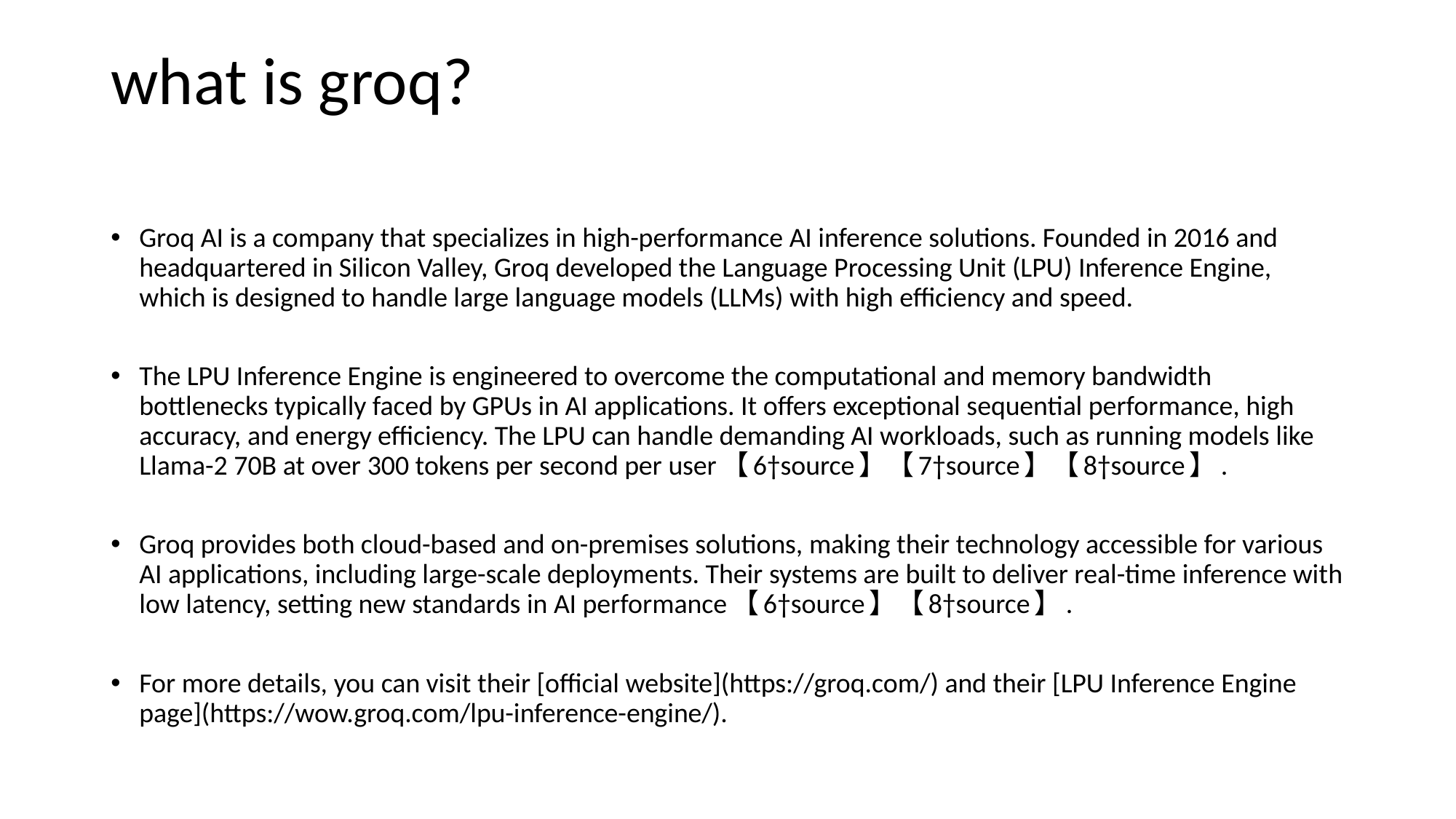

# what is groq?
Groq AI is a company that specializes in high-performance AI inference solutions. Founded in 2016 and headquartered in Silicon Valley, Groq developed the Language Processing Unit (LPU) Inference Engine, which is designed to handle large language models (LLMs) with high efficiency and speed.

The LPU Inference Engine is engineered to overcome the computational and memory bandwidth bottlenecks typically faced by GPUs in AI applications. It offers exceptional sequential performance, high accuracy, and energy efficiency. The LPU can handle demanding AI workloads, such as running models like Llama-2 70B at over 300 tokens per second per user【6†source】【7†source】【8†source】.

Groq provides both cloud-based and on-premises solutions, making their technology accessible for various AI applications, including large-scale deployments. Their systems are built to deliver real-time inference with low latency, setting new standards in AI performance【6†source】【8†source】.

For more details, you can visit their [official website](https://groq.com/) and their [LPU Inference Engine page](https://wow.groq.com/lpu-inference-engine/).